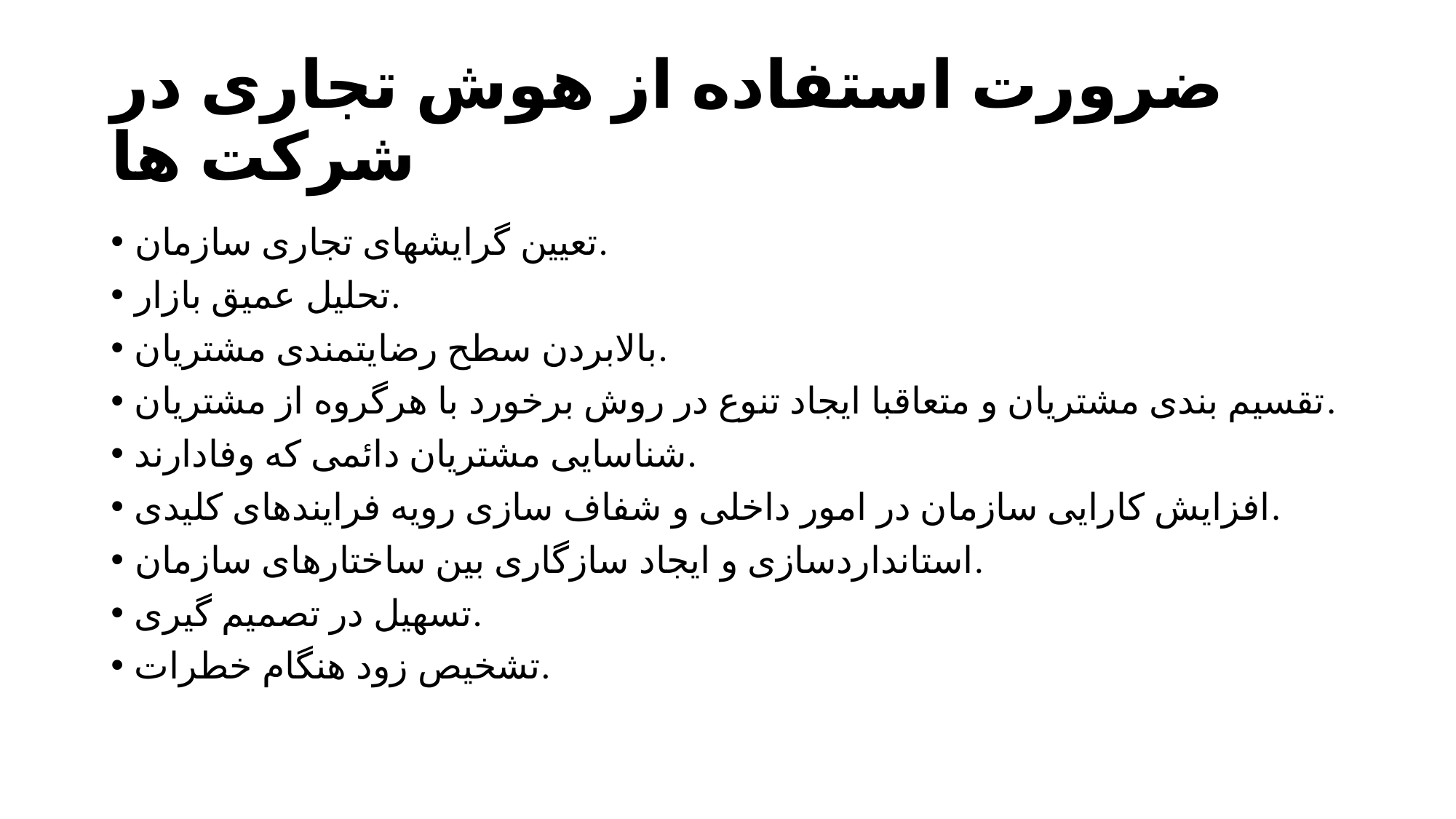

# ضرورت استفاده از هوش تجاری در شرکت ها
تعیین گرایشهای تجاری سازمان.
تحلیل عمیق بازار.
بالابردن سطح رضایتمندی مشتریان.
تقسیم بندی مشتریان و متعاقبا ایجاد تنوع در روش برخورد با هرگروه از مشتریان.
شناسایی مشتریان دائمی که وفادارند.
افزایش کارایی سازمان در امور داخلی و شفاف سازی رویه فرایندهای کلیدی.
استانداردسازی و ایجاد سازگاری بین ساختارهای سازمان.
تسهیل در تصمیم گیری.
تشخیص زود هنگام خطرات.